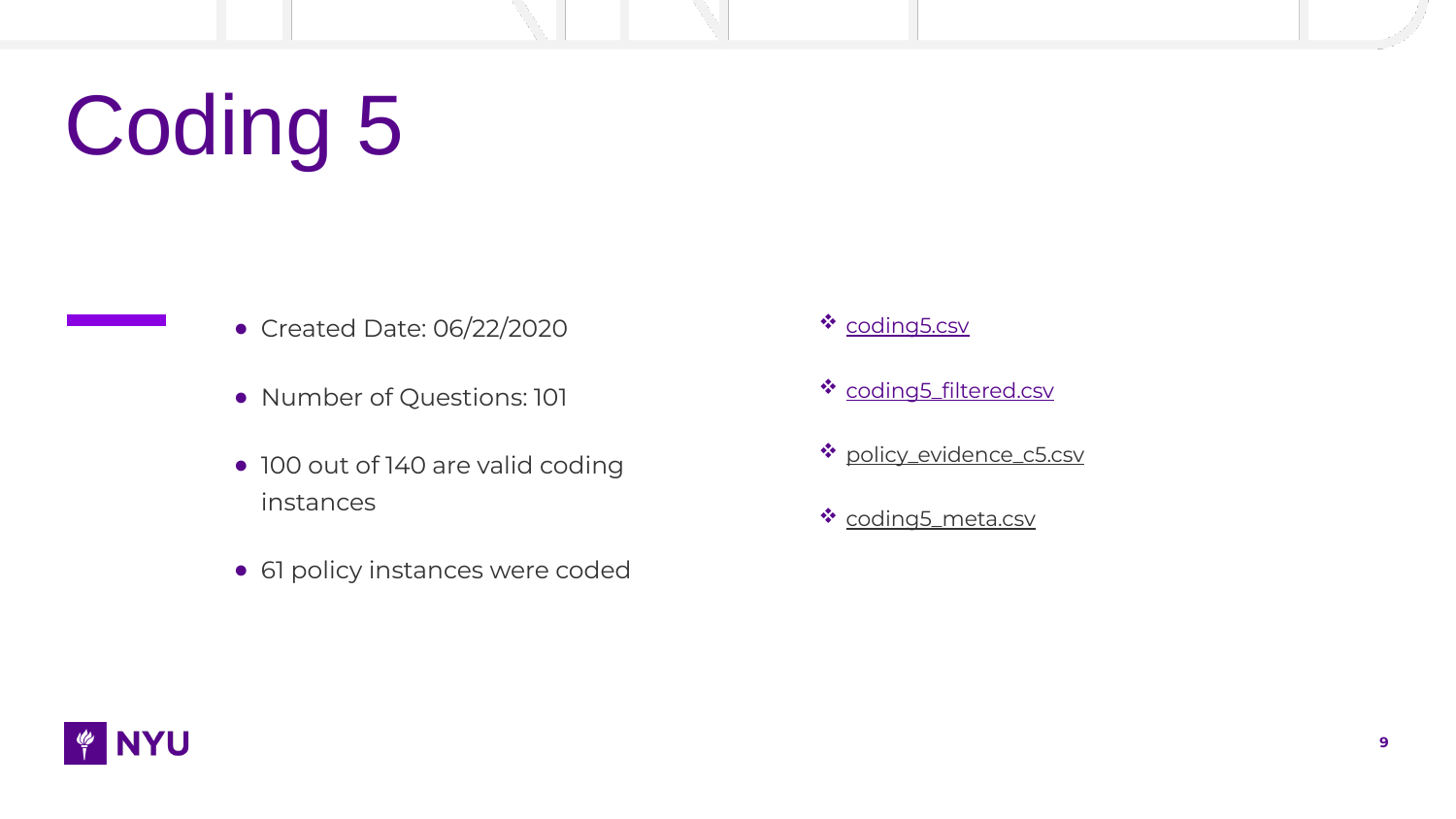

# Coding 5
coding5.csv
coding5_filtered.csv
policy_evidence_c5.csv
coding5_meta.csv
Created Date: 06/22/2020
Number of Questions: 101
100 out of 140 are valid coding instances
61 policy instances were coded